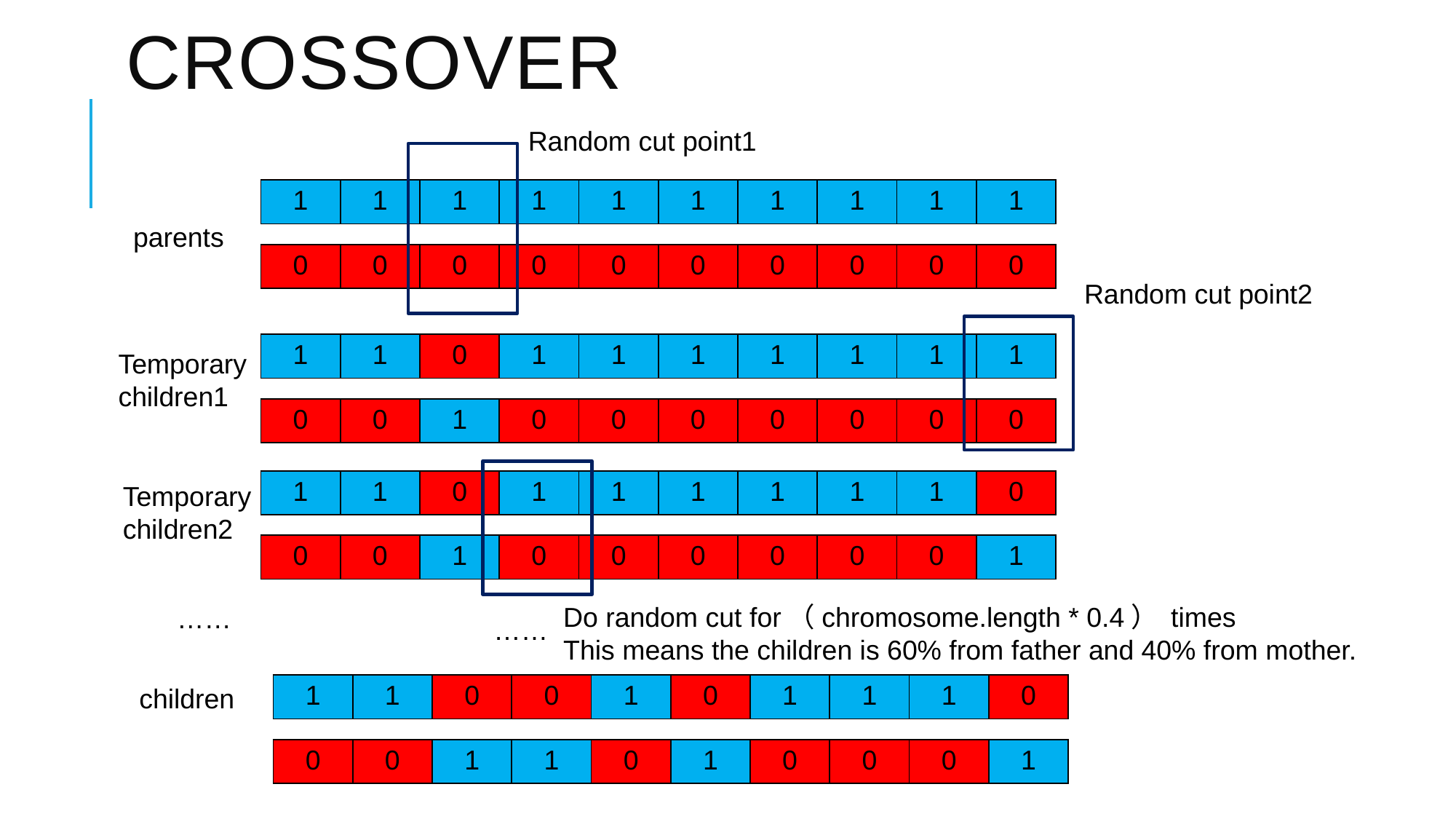

# crossover
Random cut point1

| 1 | 1 | 1 | 1 | 1 | 1 | 1 | 1 | 1 | 1 |
| --- | --- | --- | --- | --- | --- | --- | --- | --- | --- |
parents
| 0 | 0 | 0 | 0 | 0 | 0 | 0 | 0 | 0 | 0 |
| --- | --- | --- | --- | --- | --- | --- | --- | --- | --- |
Random cut point2

| 1 | 1 | 0 | 1 | 1 | 1 | 1 | 1 | 1 | 1 |
| --- | --- | --- | --- | --- | --- | --- | --- | --- | --- |
Temporary
children1
| 0 | 0 | 1 | 0 | 0 | 0 | 0 | 0 | 0 | 0 |
| --- | --- | --- | --- | --- | --- | --- | --- | --- | --- |

| 1 | 1 | 0 | 1 | 1 | 1 | 1 | 1 | 1 | 0 |
| --- | --- | --- | --- | --- | --- | --- | --- | --- | --- |
Temporary
children2
| 0 | 0 | 1 | 0 | 0 | 0 | 0 | 0 | 0 | 1 |
| --- | --- | --- | --- | --- | --- | --- | --- | --- | --- |
Do random cut for（chromosome.length * 0.4） times
This means the children is 60% from father and 40% from mother.
……
……
| 1 | 1 | 0 | 0 | 1 | 0 | 1 | 1 | 1 | 0 |
| --- | --- | --- | --- | --- | --- | --- | --- | --- | --- |
children
| 0 | 0 | 1 | 1 | 0 | 1 | 0 | 0 | 0 | 1 |
| --- | --- | --- | --- | --- | --- | --- | --- | --- | --- |